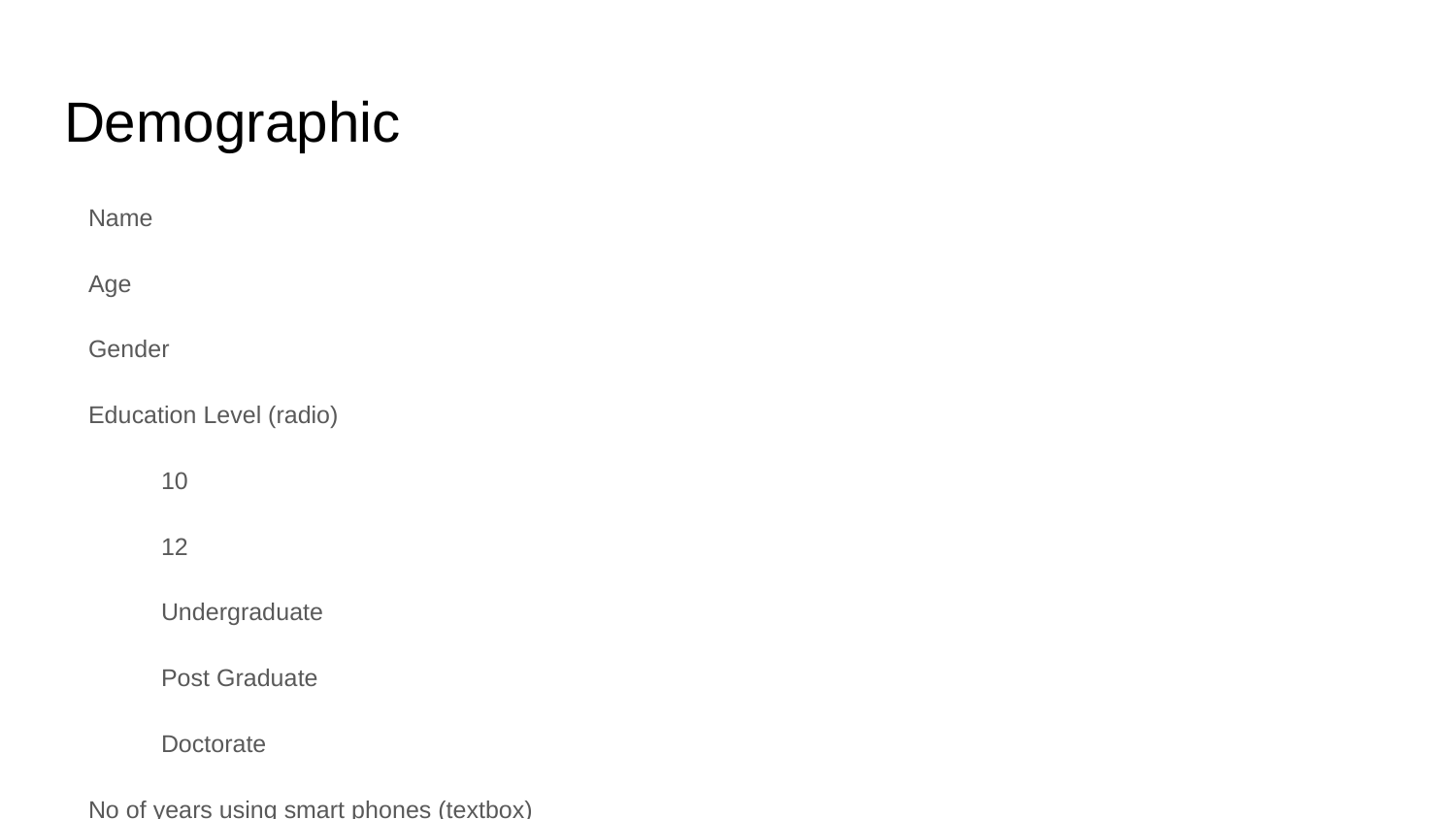

# Demographic
Name
Age
Gender
Education Level (radio)
10
12
Undergraduate
Post Graduate
Doctorate
No of years using smart phones (textbox)
Type of Lock used (checkbox)
None
Pin based
Pattern Based
Fingerprint
Othes: [     ]